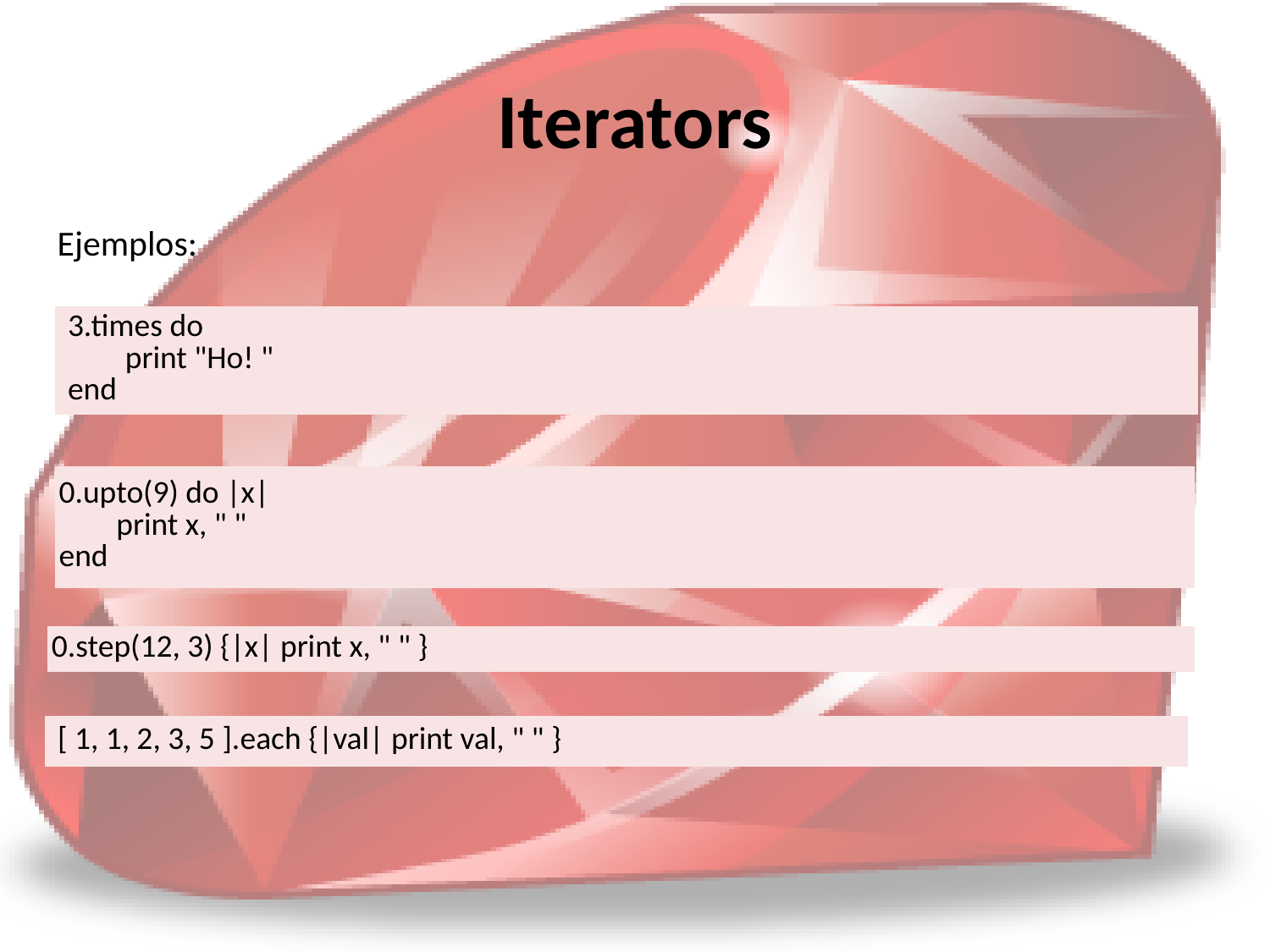

# Iterators
Ejemplos:
| 3.times do    print "Ho! " end |
| --- |
| 0.upto(9) do |x|    print x, " " end |
| --- |
| 0.step(12, 3) {|x| print x, " " } |
| --- |
| [ 1, 1, 2, 3, 5 ].each {|val| print val, " " } |
| --- |